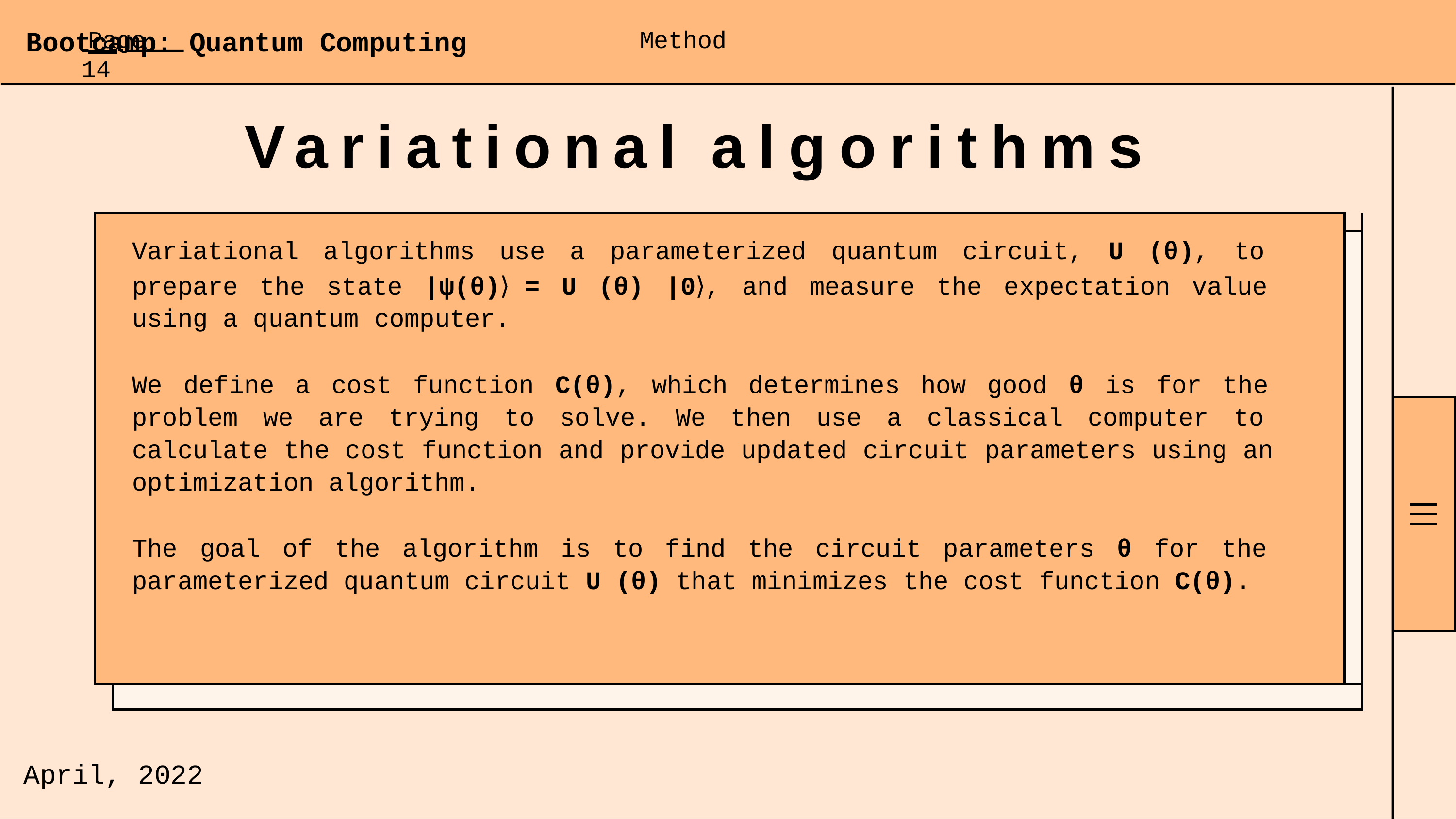

Page 14
Method
# Bootcamp: Quantum Computing
Variational algorithms
|  |  |  |
| --- | --- | --- |
|  | Variational algorithms use a parameterized quantum circuit, U (θ), to prepare the state |ψ(θ)⟩ = U (θ) |0⟩, and measure the expectation value using a quantum computer. We define a cost function C(θ), which determines how good θ is for the problem we are trying to solve. We then use a classical computer to calculate the cost function and provide updated circuit parameters using an optimization algorithm. The goal of the algorithm is to find the circuit parameters θ for the parameterized quantum circuit U (θ) that minimizes the cost function C(θ). |  |
|  |  |  |
April,
2022